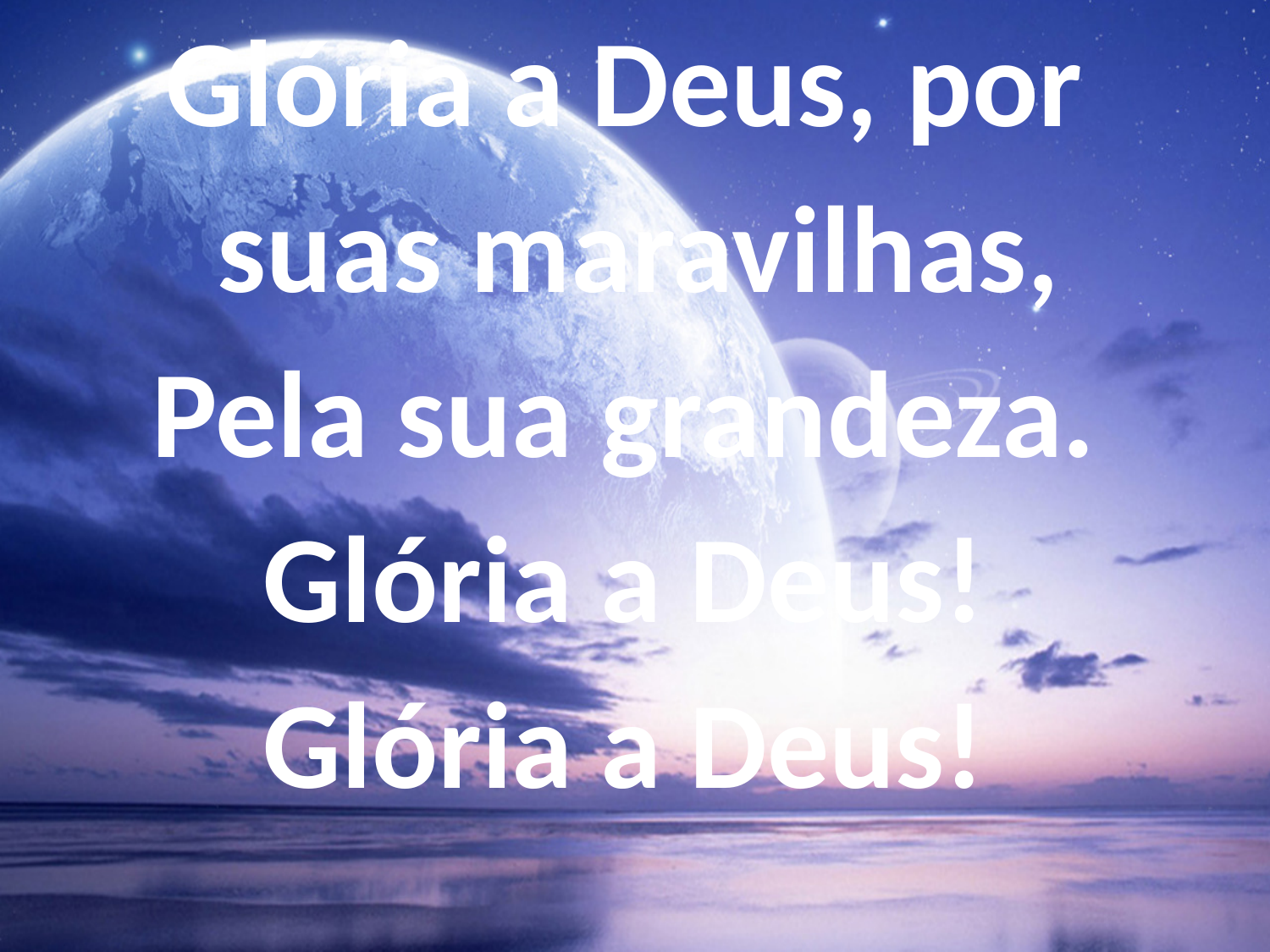

Glória a Deus, por
 suas maravilhas,
Pela sua grandeza.
Glória a Deus!
Glória a Deus!